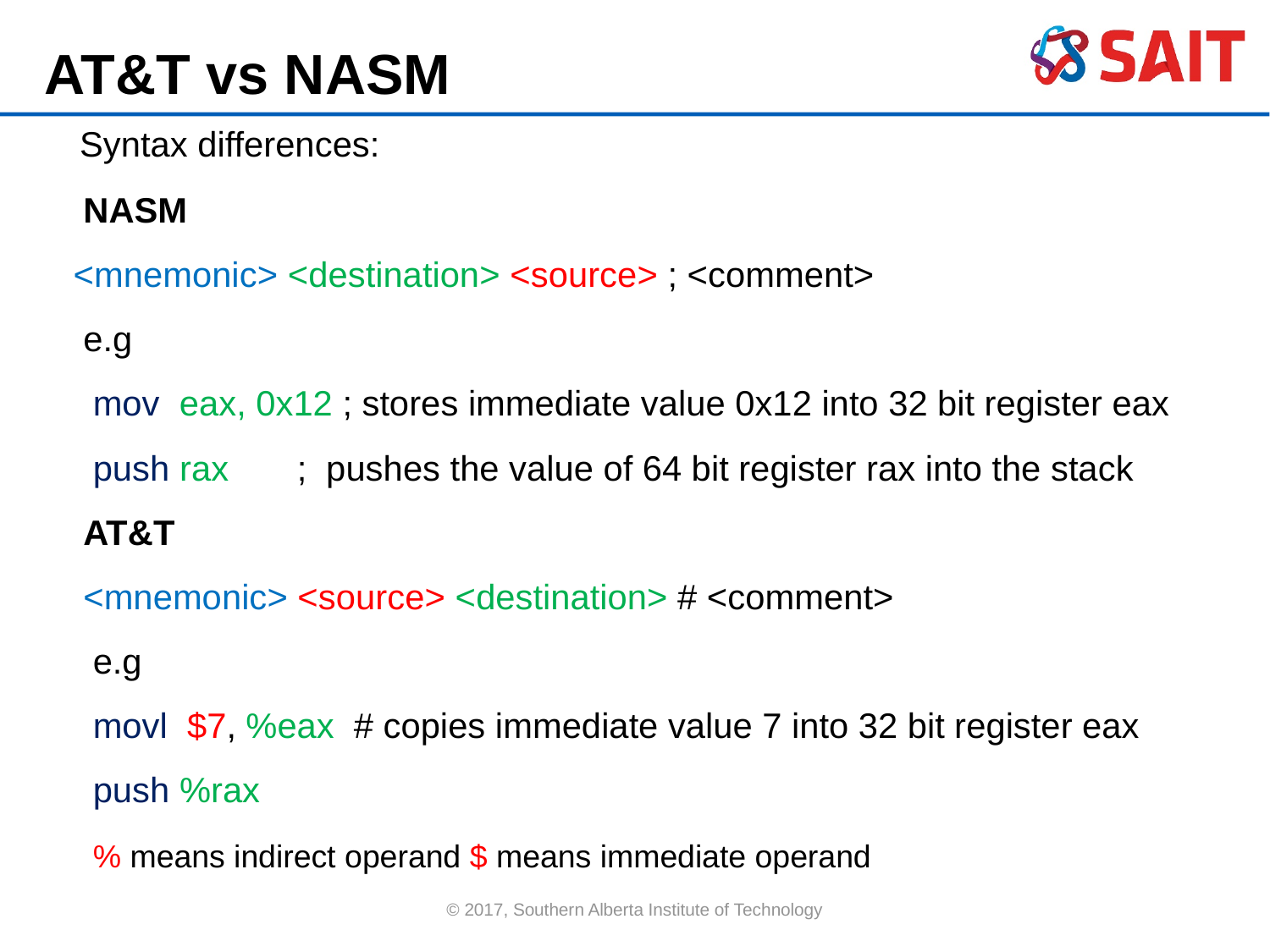

AT&T vs NASM
   Syntax differences:
    NASM
   <mnemonic> <destination> <source> ; <comment>
    e.g
     mov  eax, 0x12 ; stores immediate value 0x12 into 32 bit register eax
     push rax       ;  pushes the value of 64 bit register rax into the stack
    AT&T
    <mnemonic> <source> <destination> # <comment>
     e.g
     movl  $7, %eax  # copies immediate value 7 into 32 bit register eax
     push %rax
     % means indirect operand $ means immediate operand